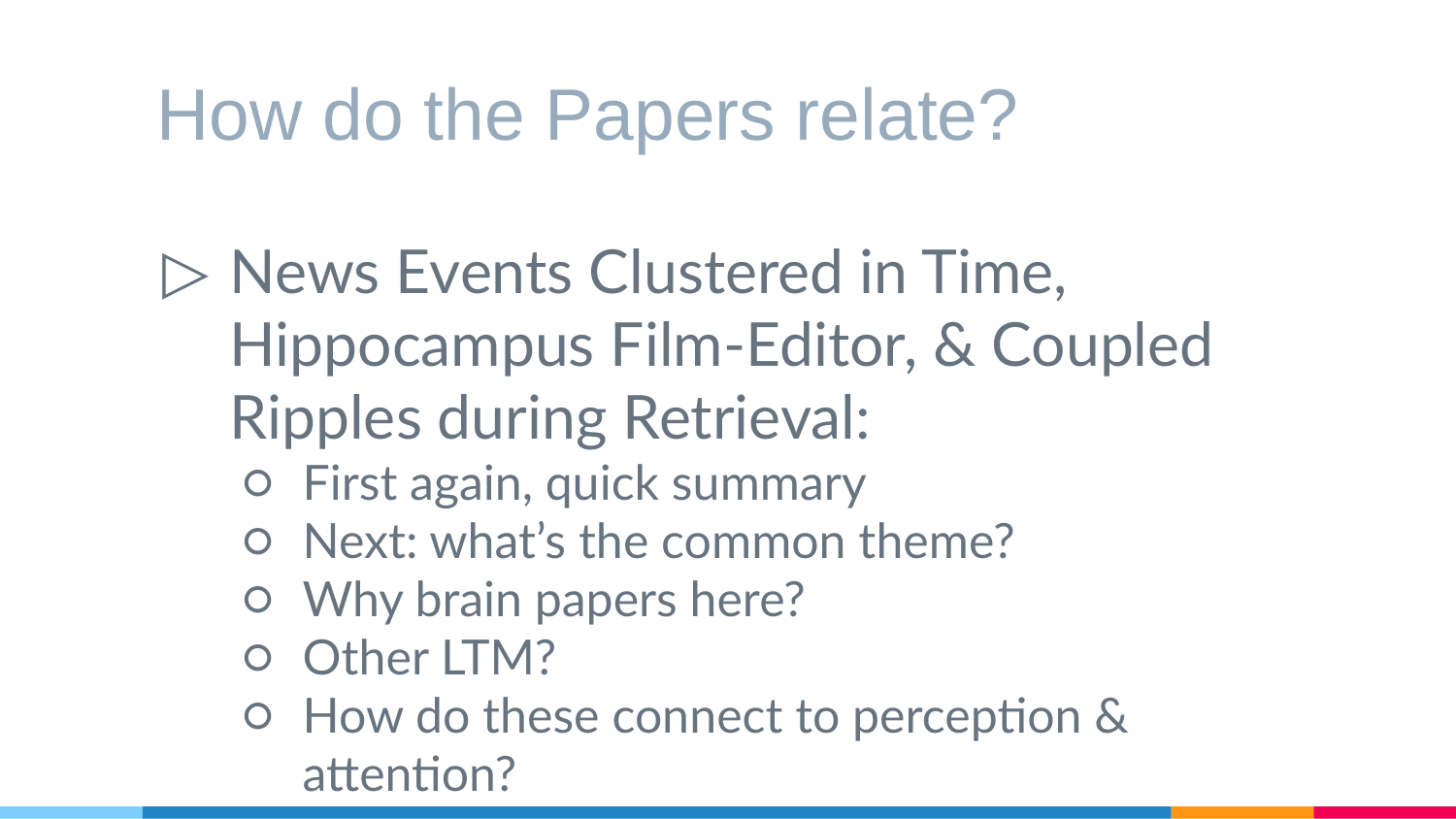

# How do the Papers relate?
News Events Clustered in Time, Hippocampus Film-Editor, & Coupled Ripples during Retrieval:
First again, quick summary
Next: what’s the common theme?
Why brain papers here?
Other LTM?
How do these connect to perception & attention?